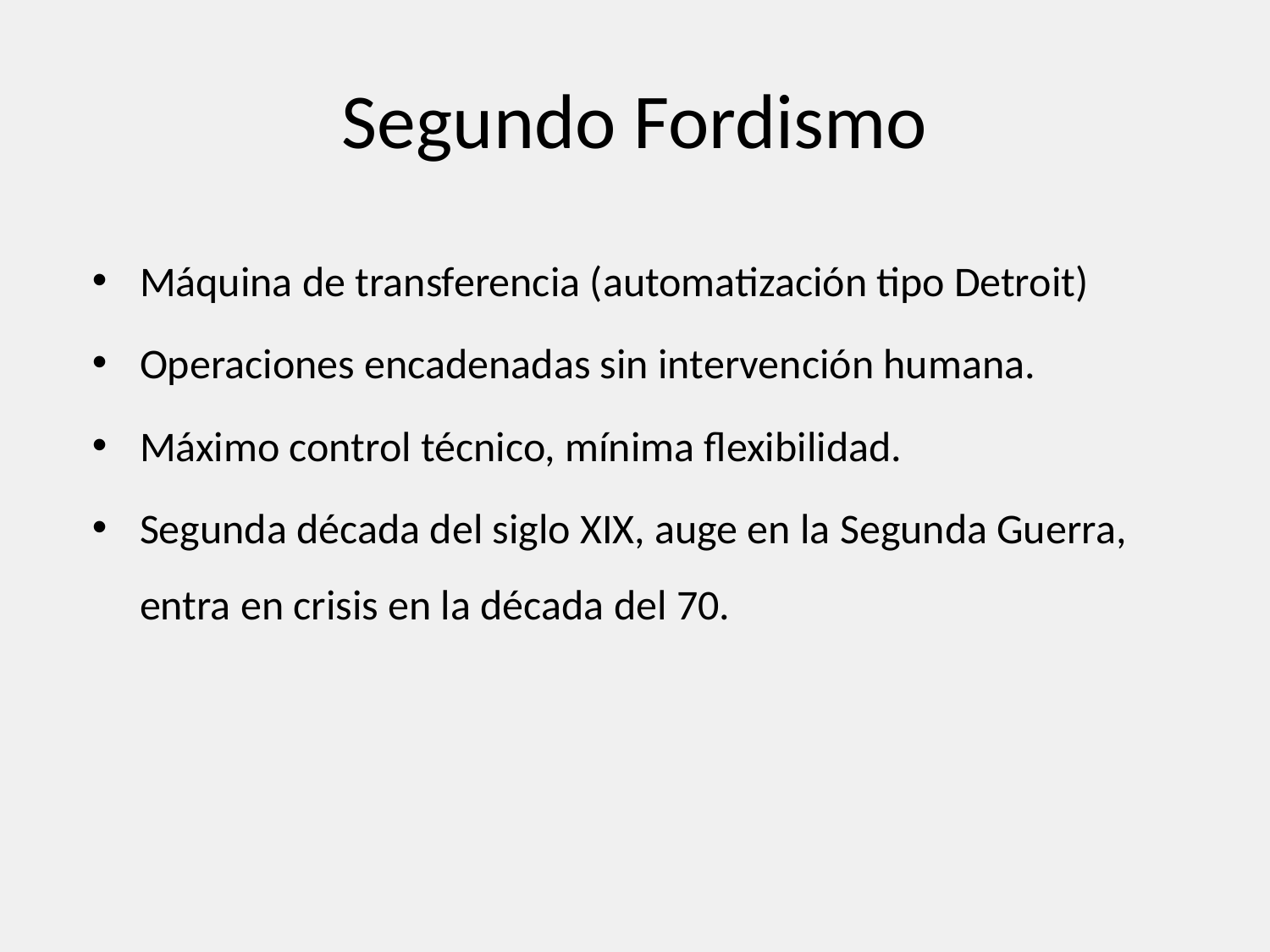

# Segundo Fordismo
Máquina de transferencia (automatización tipo Detroit)
Operaciones encadenadas sin intervención humana.
Máximo control técnico, mínima flexibilidad.
Segunda década del siglo XIX, auge en la Segunda Guerra, entra en crisis en la década del 70.